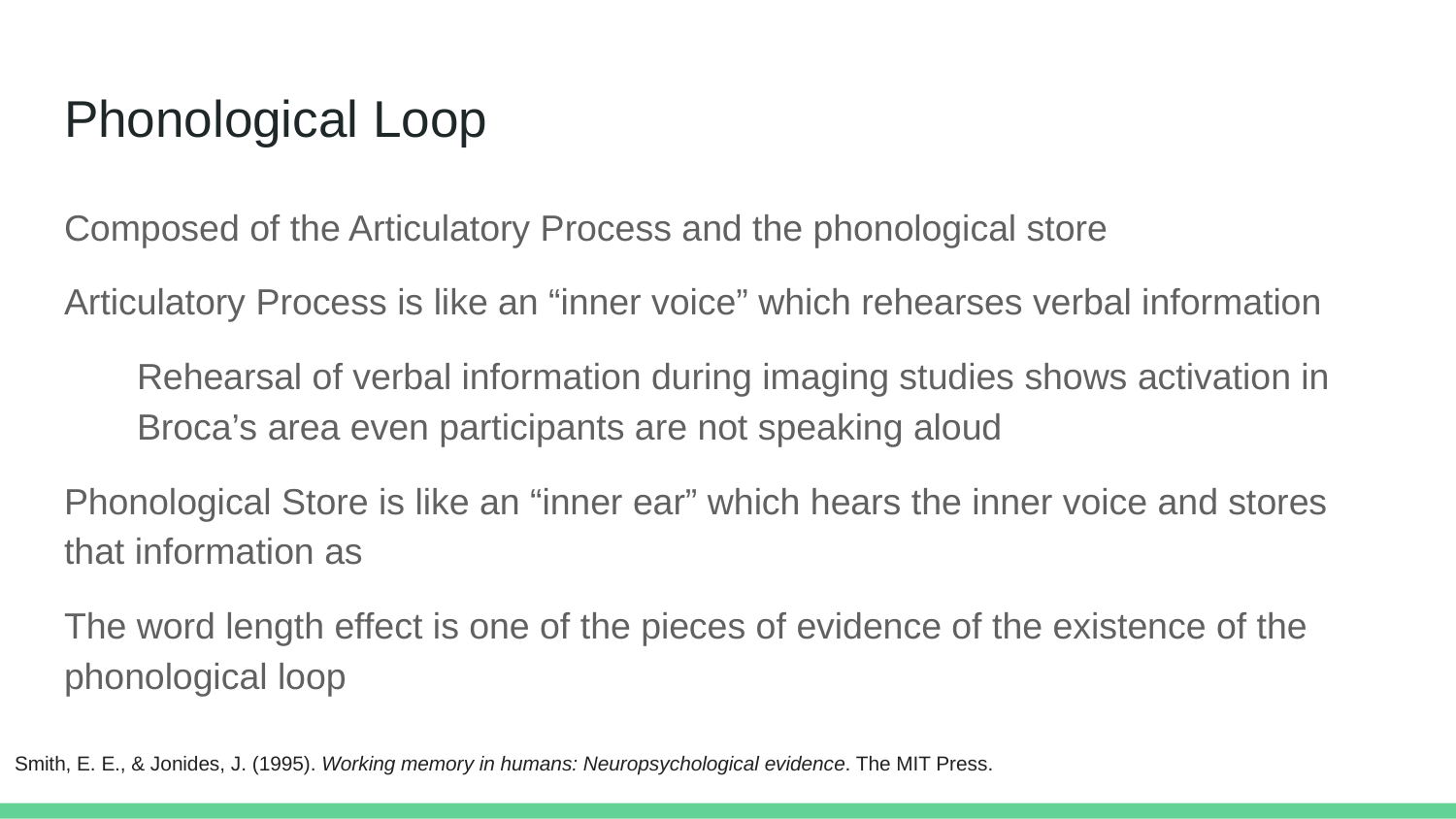

# Phonological Loop
Composed of the Articulatory Process and the phonological store
Articulatory Process is like an “inner voice” which rehearses verbal information
Rehearsal of verbal information during imaging studies shows activation in Broca’s area even participants are not speaking aloud
Phonological Store is like an “inner ear” which hears the inner voice and stores that information as
The word length effect is one of the pieces of evidence of the existence of the phonological loop
Smith, E. E., & Jonides, J. (1995). Working memory in humans: Neuropsychological evidence. The MIT Press.